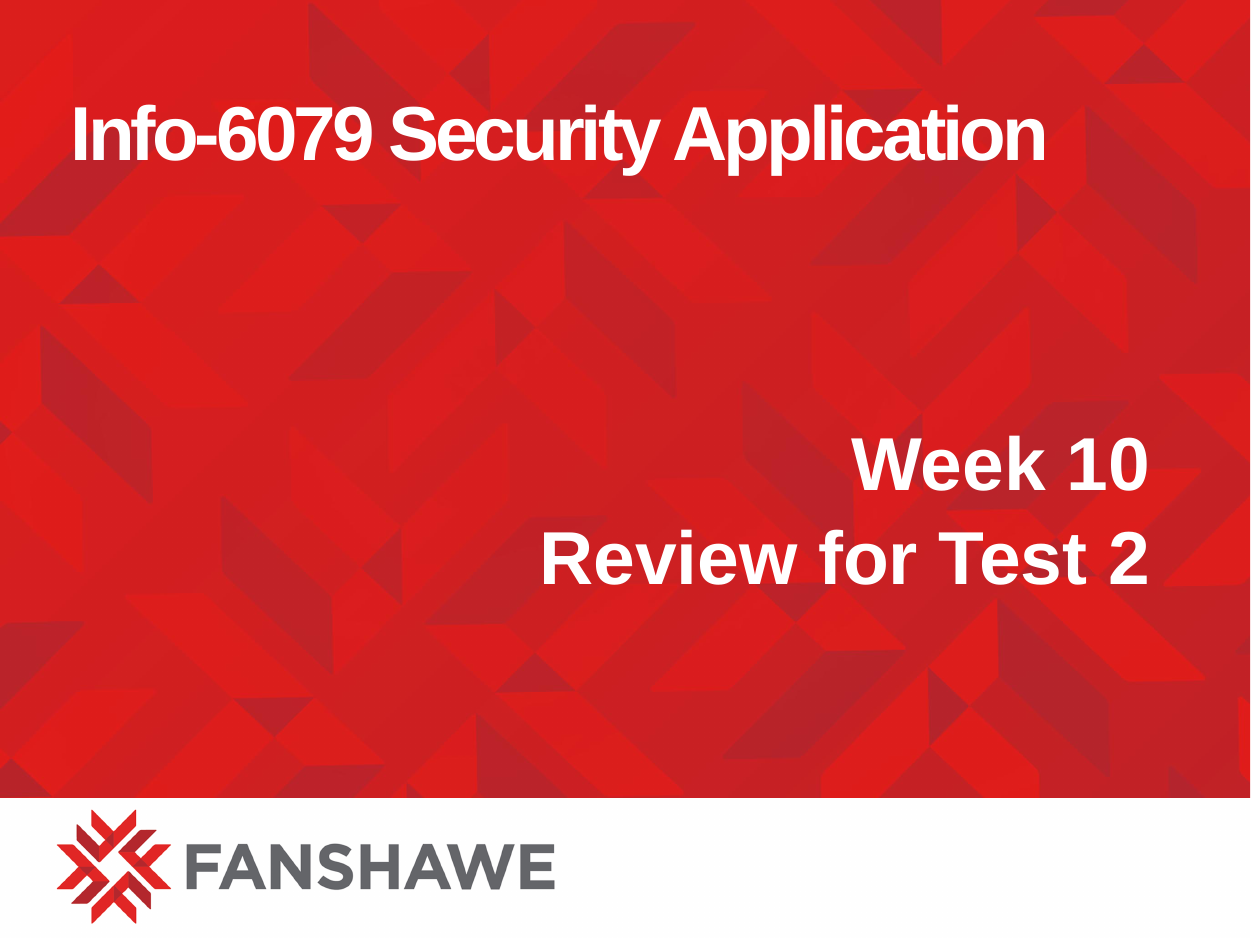

# Info-6079 Security Application
Week 10
Review for Test 2